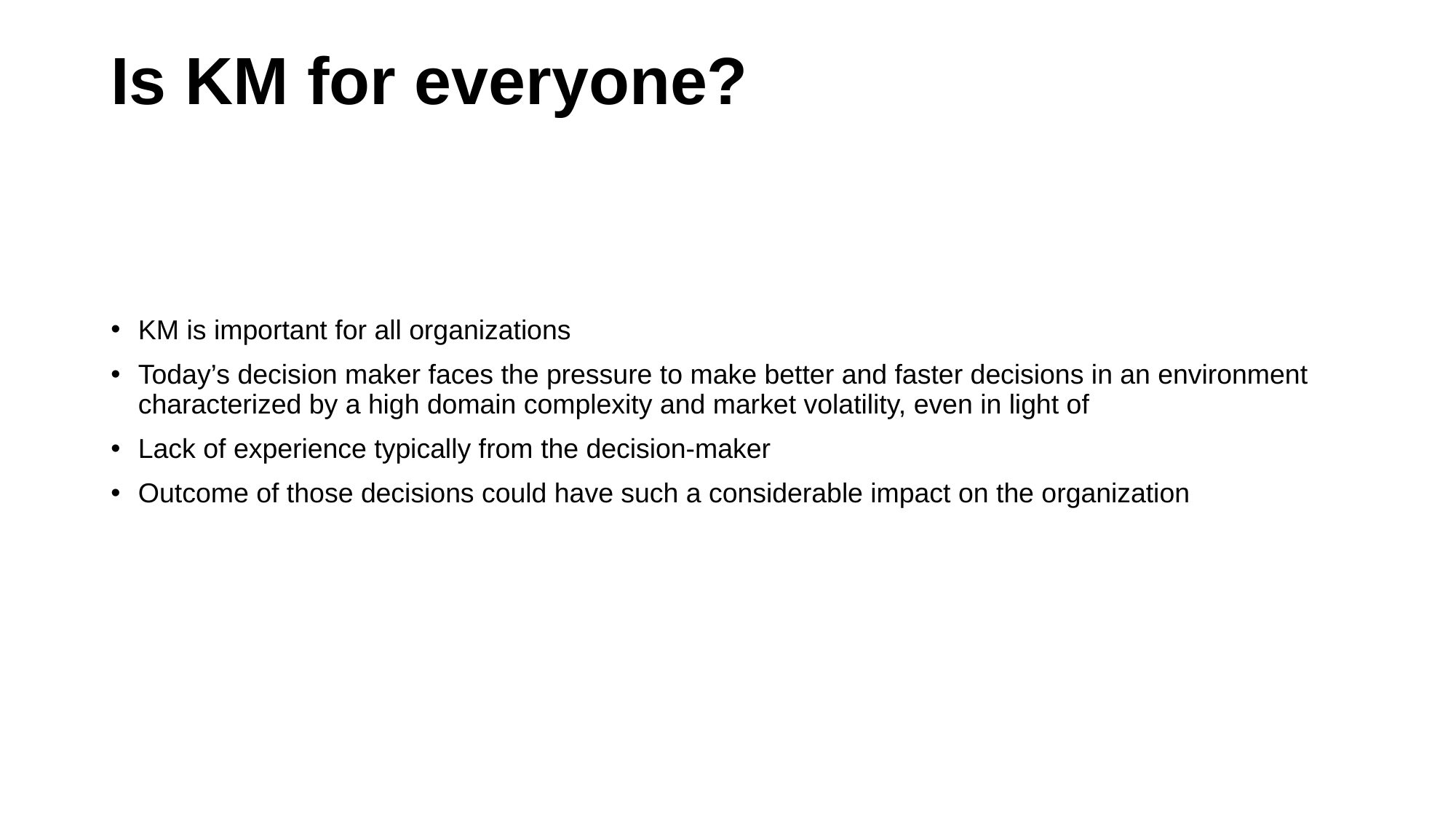

# Is KM for everyone?

KM is important for all organizations
Today’s decision maker faces the pressure to make better and faster decisions in an environment characterized by a high domain complexity and market volatility, even in light of
Lack of experience typically from the decision-maker
Outcome of those decisions could have such a considerable impact on the organization